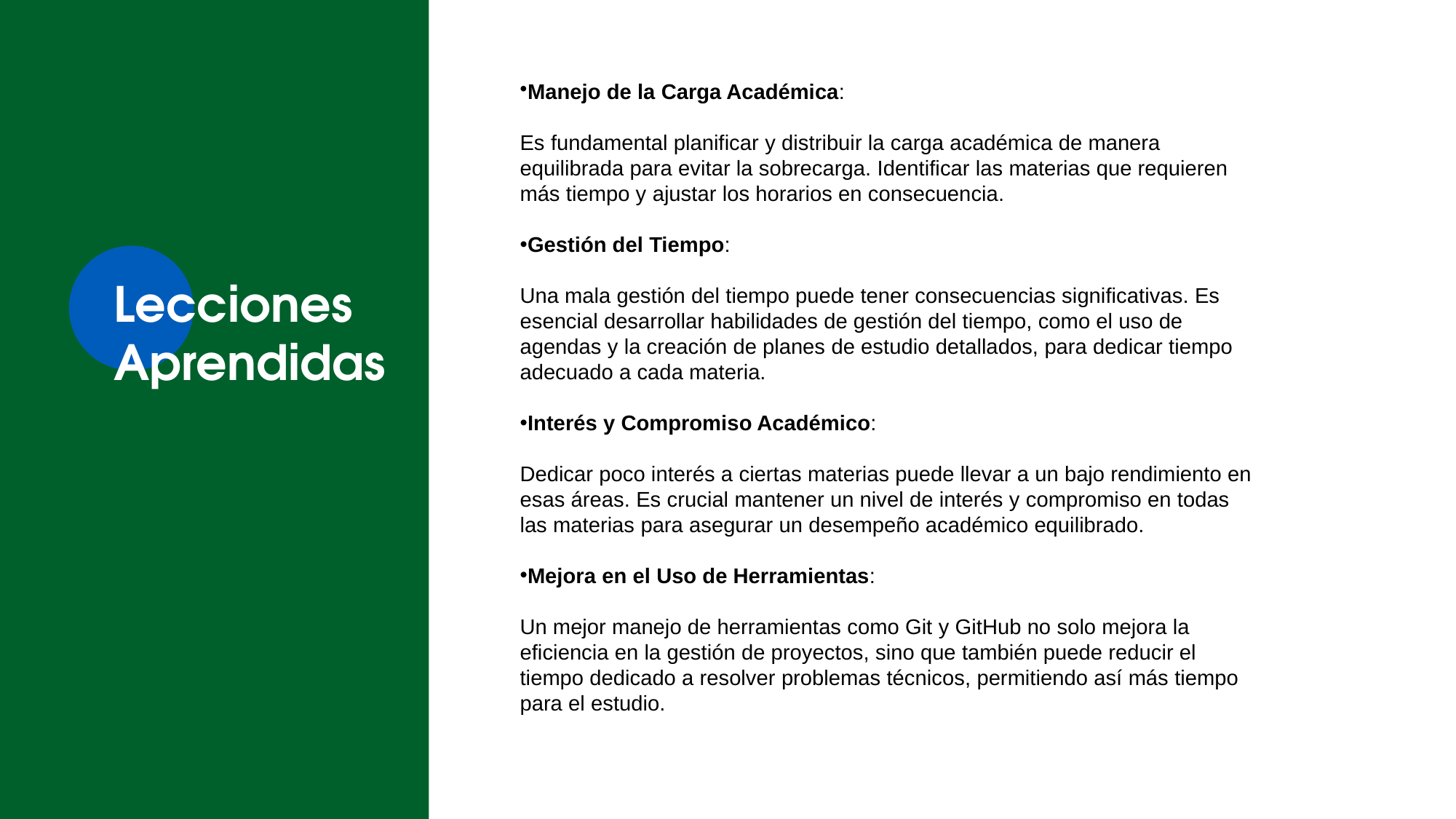

Manejo de la Carga Académica:

Es fundamental planificar y distribuir la carga académica de manera equilibrada para evitar la sobrecarga. Identificar las materias que requieren más tiempo y ajustar los horarios en consecuencia.

Gestión del Tiempo:

Una mala gestión del tiempo puede tener consecuencias significativas. Es esencial desarrollar habilidades de gestión del tiempo, como el uso de agendas y la creación de planes de estudio detallados, para dedicar tiempo adecuado a cada materia.

Interés y Compromiso Académico:

Dedicar poco interés a ciertas materias puede llevar a un bajo rendimiento en esas áreas. Es crucial mantener un nivel de interés y compromiso en todas las materias para asegurar un desempeño académico equilibrado.

Mejora en el Uso de Herramientas:

Un mejor manejo de herramientas como Git y GitHub no solo mejora la eficiencia en la gestión de proyectos, sino que también puede reducir el tiempo dedicado a resolver problemas técnicos, permitiendo así más tiempo para el estudio.

# Lecciones Aprendidas